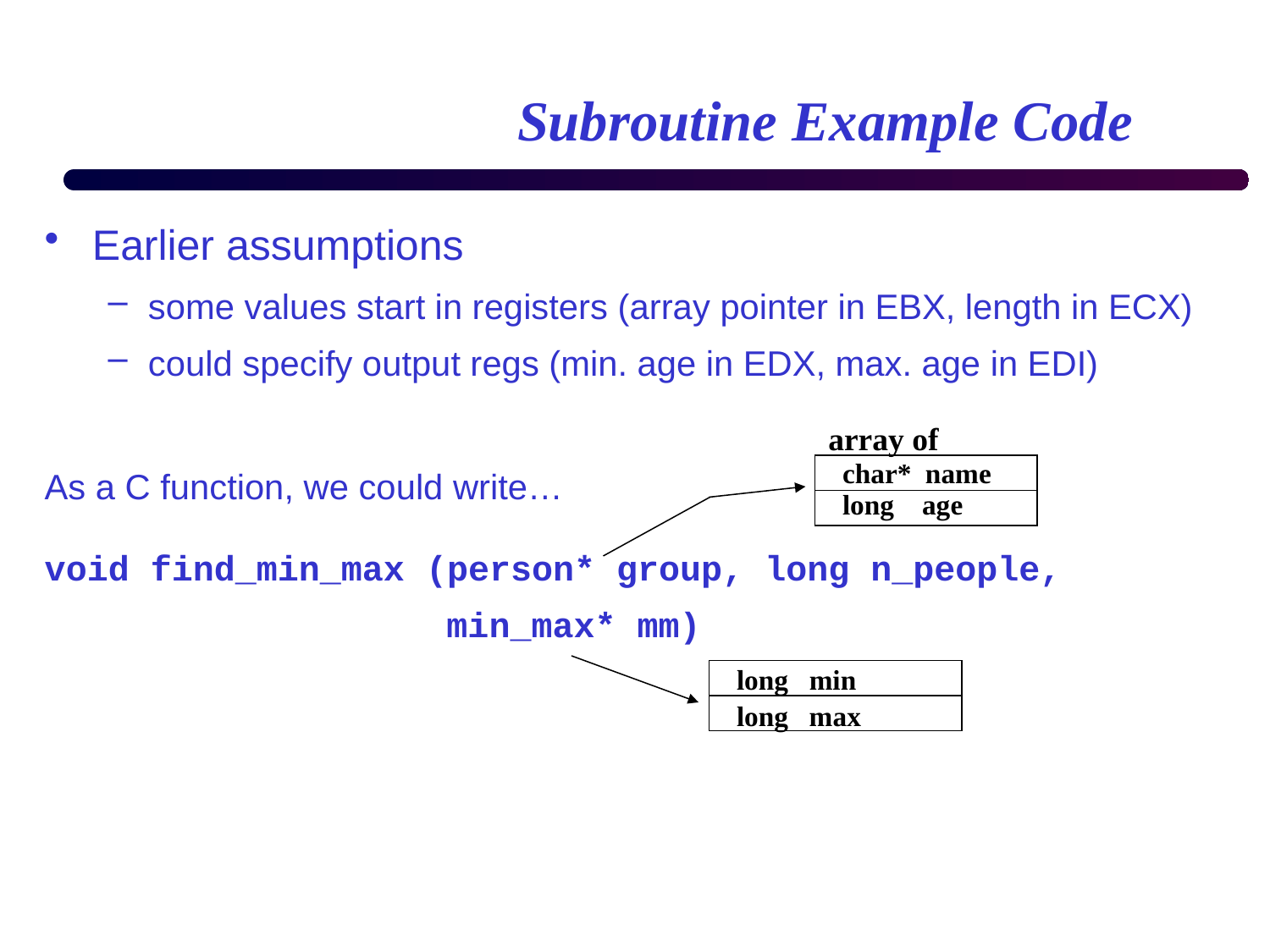

# Subroutine Example Code
Earlier assumptions
some values start in registers (array pointer in EBX, length in ECX)
could specify output regs (min. age in EDX, max. age in EDI)

As a C function, we could write…
void find_min_max (person* group, long n_people,
                   min_max* mm)

array of
char*  name

long    age

long   min

long   max